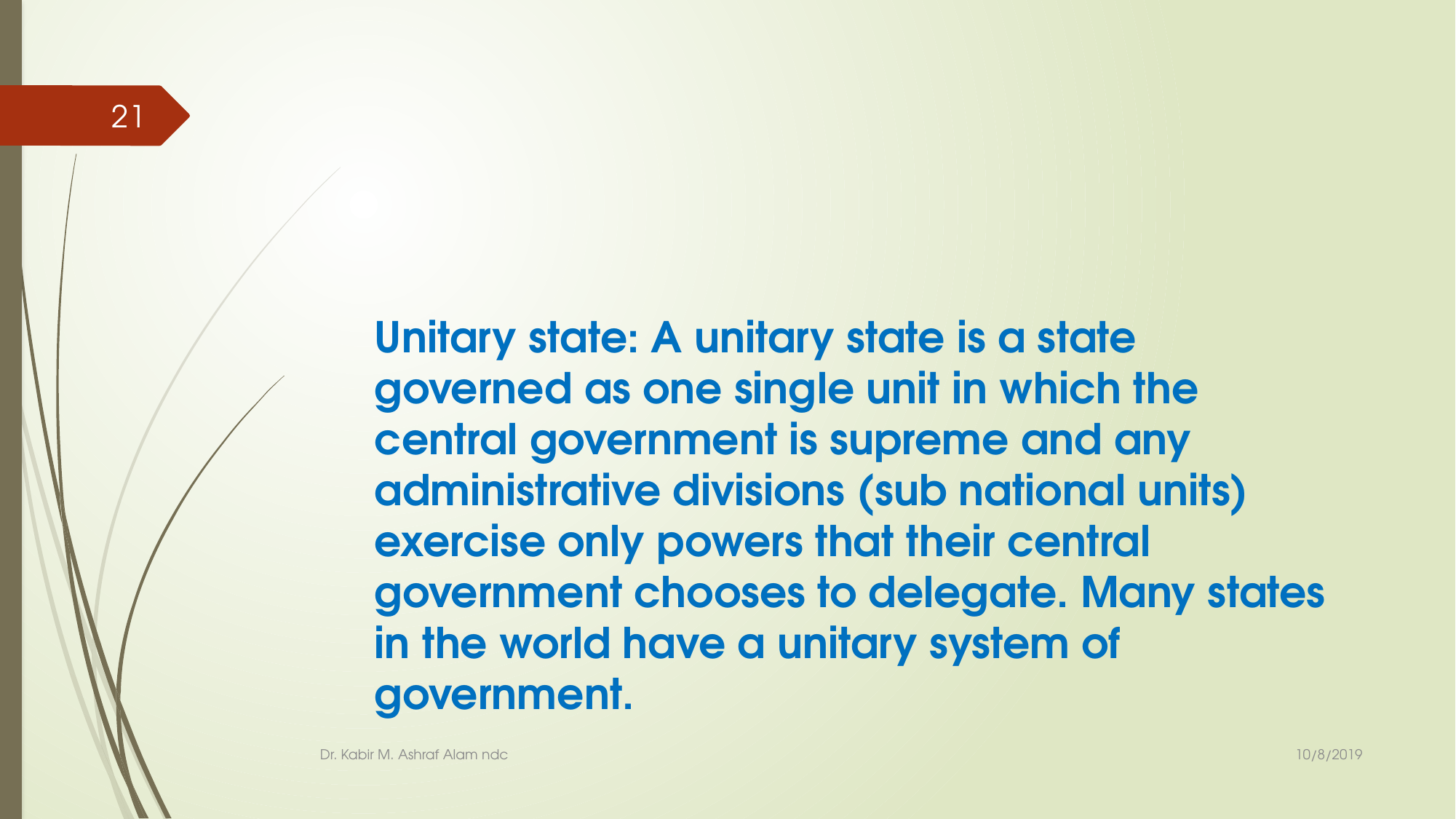

21
Unitary state: A unitary state is a state governed as one single unit in which the central government is supreme and any administrative divisions (sub national units) exercise only powers that their central government chooses to delegate. Many states in the world have a unitary system of government.
10/8/2019
Dr. Kabir M. Ashraf Alam ndc